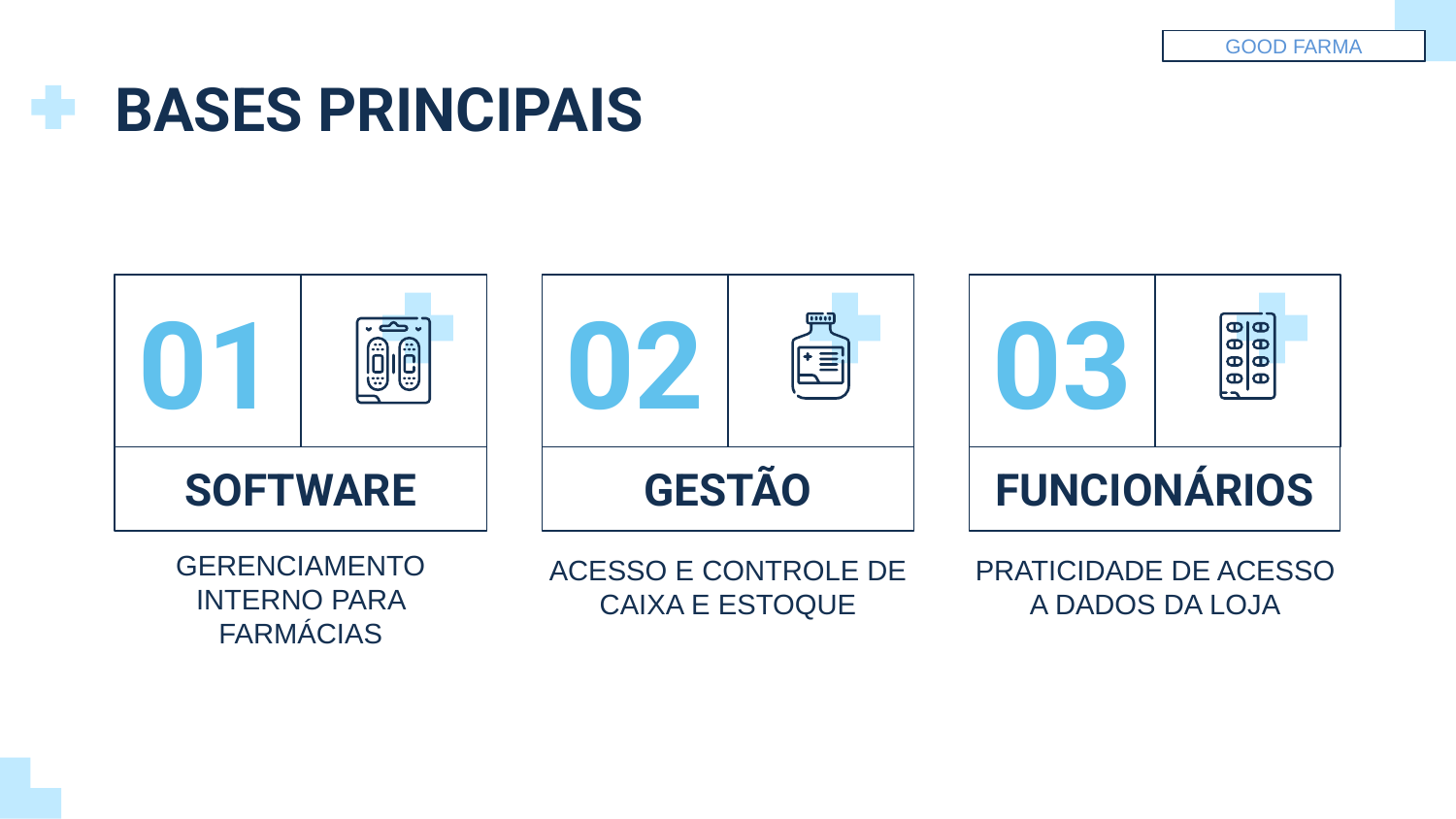

GOOD FARMA

BASES PRINCIPAIS
02
03
01

# SOFTWARE
GESTÃO
FUNCIONÁRIOS
GERENCIAMENTO INTERNO PARA FARMÁCIAS
ACESSO E CONTROLE DE CAIXA E ESTOQUE
PRATICIDADE DE ACESSO A DADOS DA LOJA